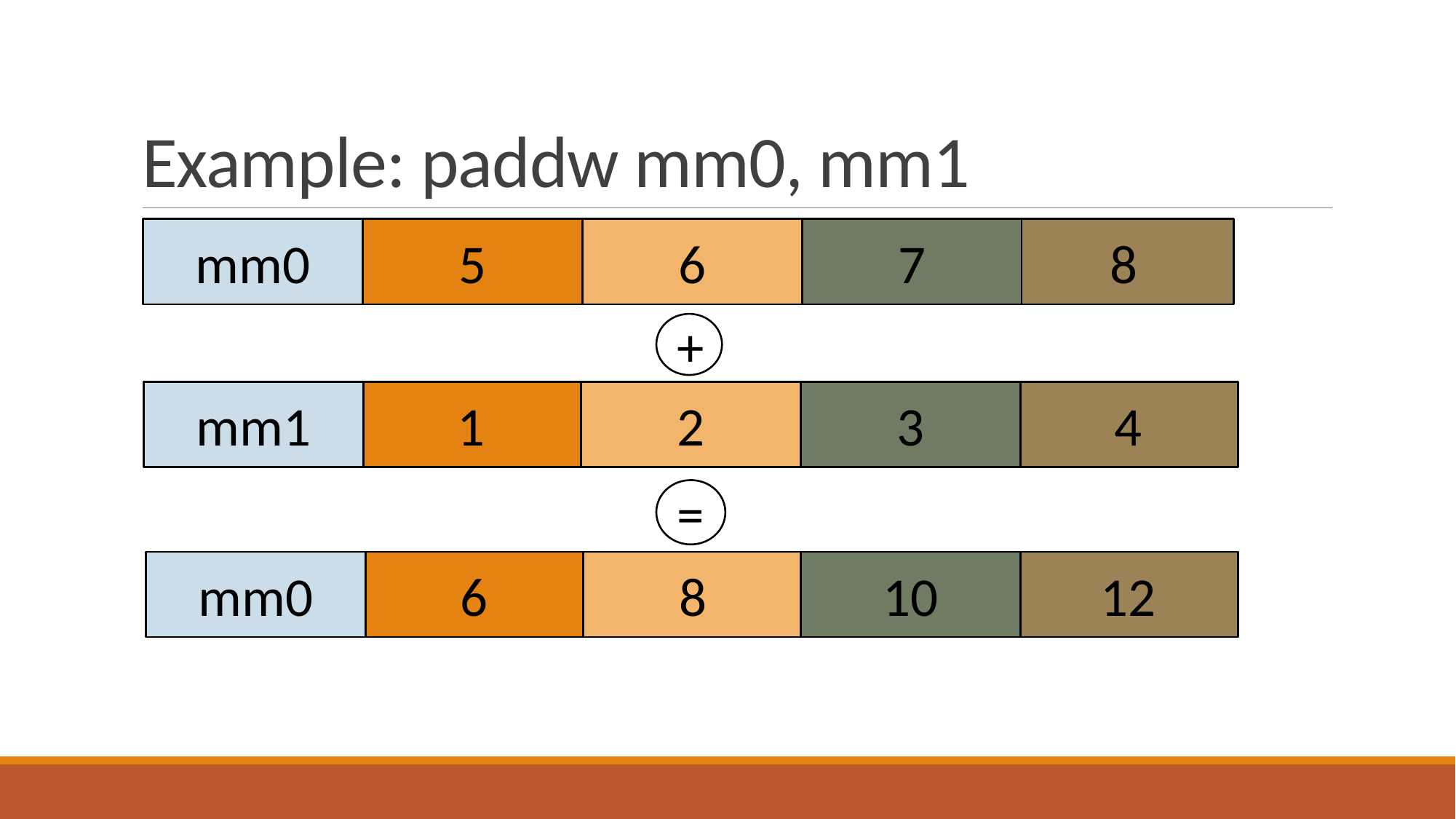

# Example: paddw mm0, mm1
mm0
5
6
7
8
+
4
1
2
3
mm1
=
mm0
6
8
10
12